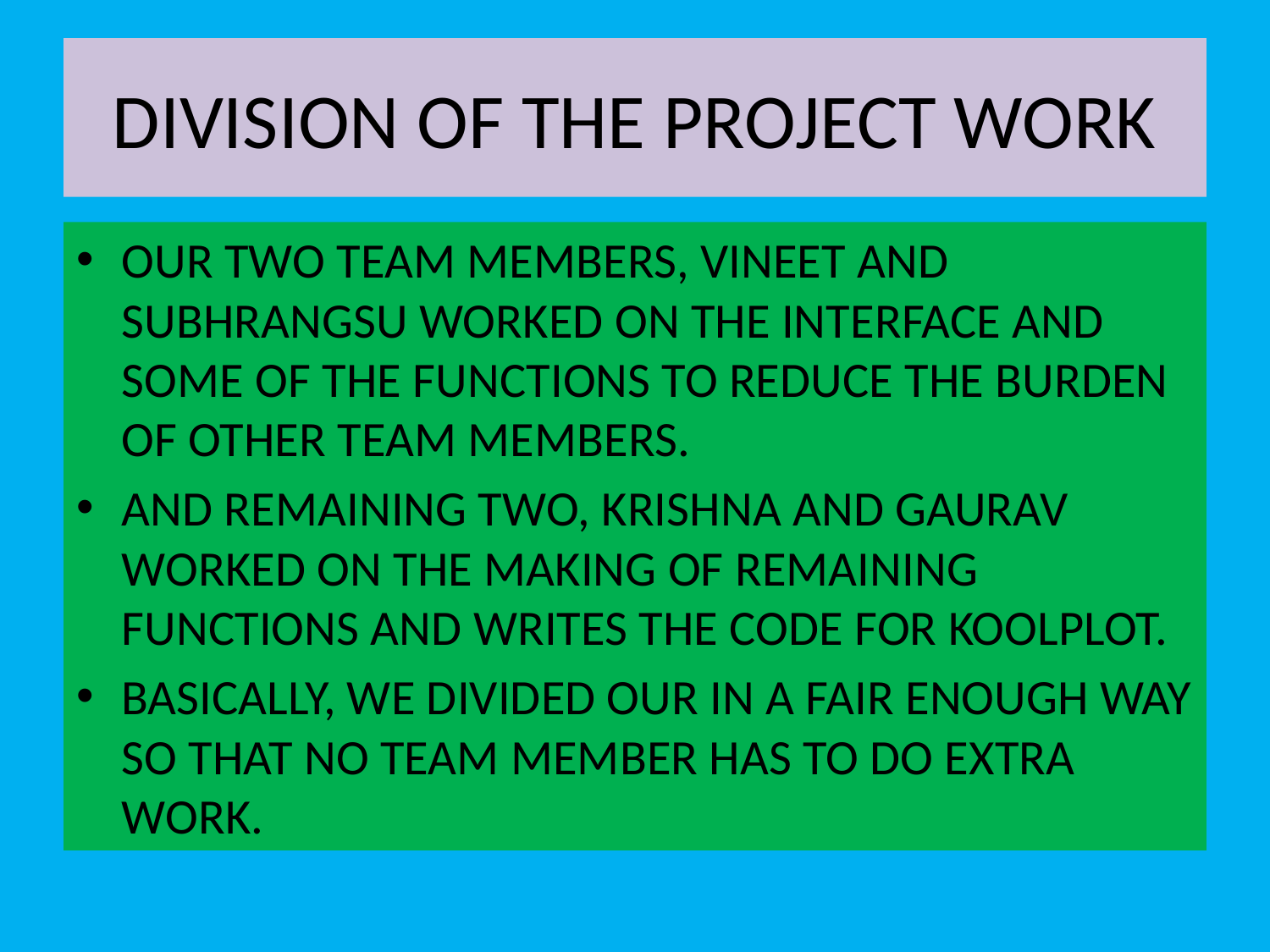

# DIVISION OF THE PROJECT WORK
OUR TWO TEAM MEMBERS, VINEET AND SUBHRANGSU WORKED ON THE INTERFACE AND SOME OF THE FUNCTIONS TO REDUCE THE BURDEN OF OTHER TEAM MEMBERS.
AND REMAINING TWO, KRISHNA AND GAURAV WORKED ON THE MAKING OF REMAINING FUNCTIONS AND WRITES THE CODE FOR KOOLPLOT.
BASICALLY, WE DIVIDED OUR IN A FAIR ENOUGH WAY SO THAT NO TEAM MEMBER HAS TO DO EXTRA WORK.